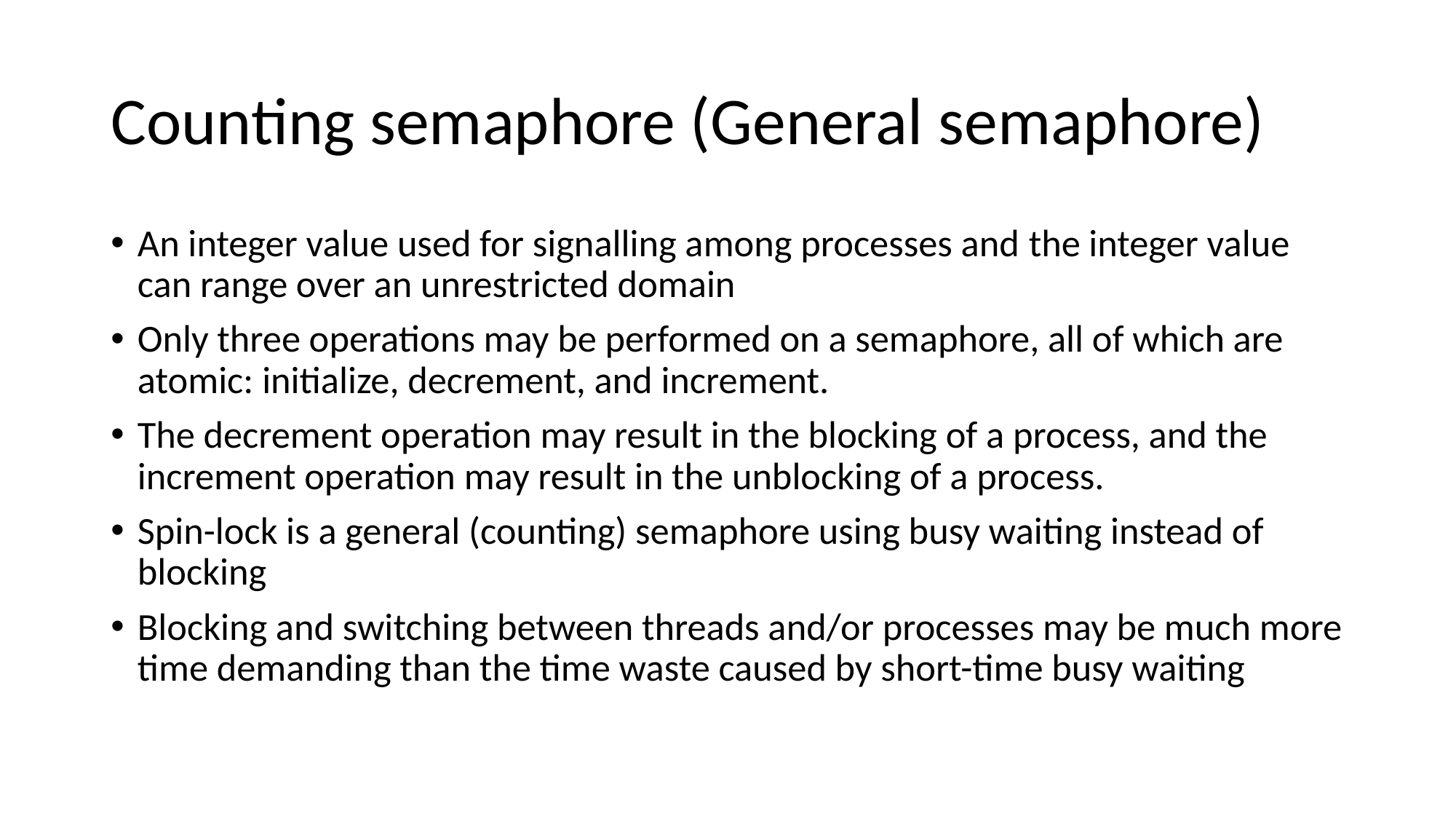

# Counting semaphore (General semaphore)
An integer value used for signalling among processes and the integer value can range over an unrestricted domain
Only three operations may be performed on a semaphore, all of which are atomic: initialize, decrement, and increment.
The decrement operation may result in the blocking of a process, and the increment operation may result in the unblocking of a process.
Spin-lock is a general (counting) semaphore using busy waiting instead of blocking
Blocking and switching between threads and/or processes may be much more time demanding than the time waste caused by short-time busy waiting